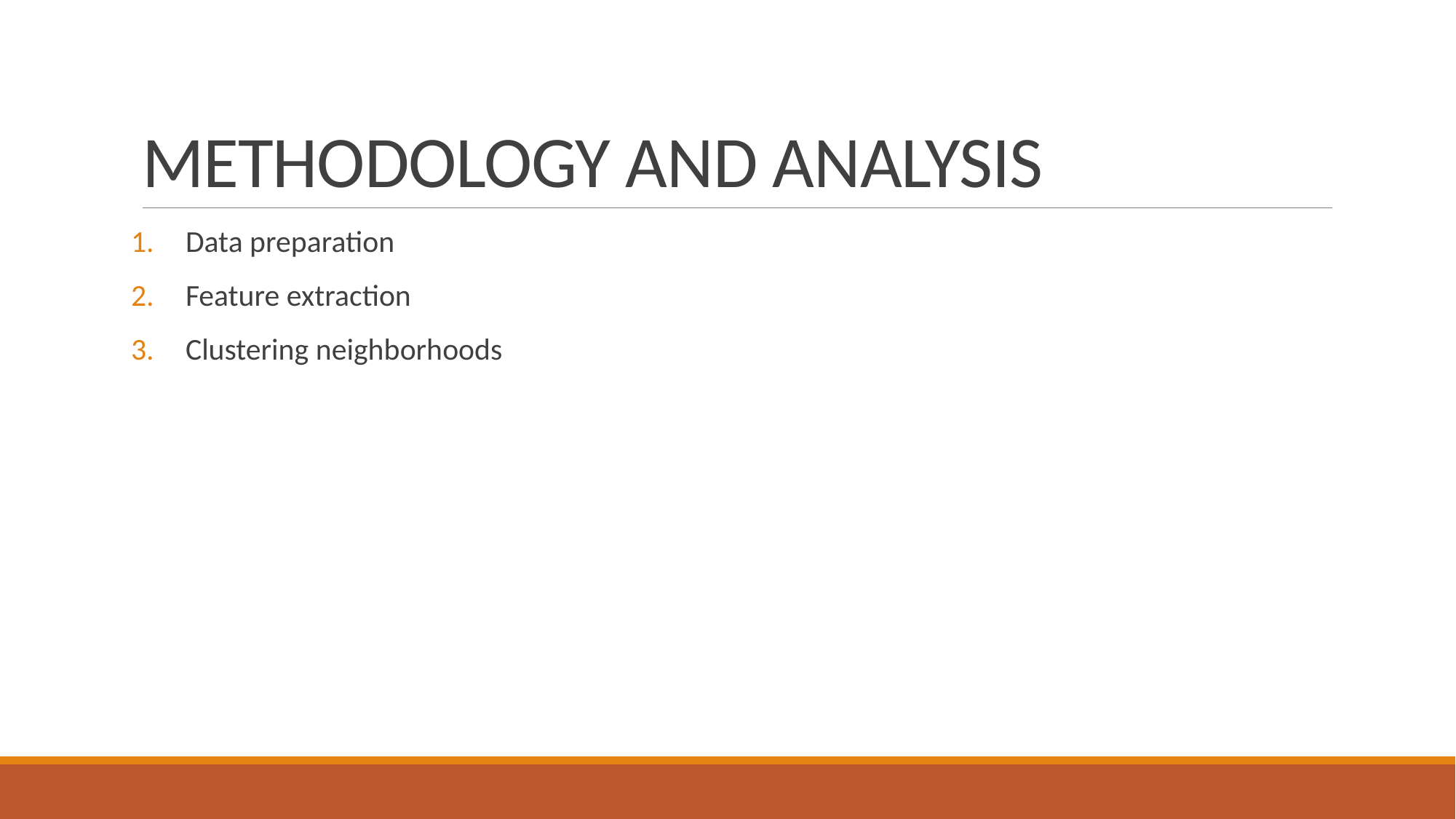

# METHODOLOGY AND ANALYSIS
Data preparation
Feature extraction
Clustering neighborhoods